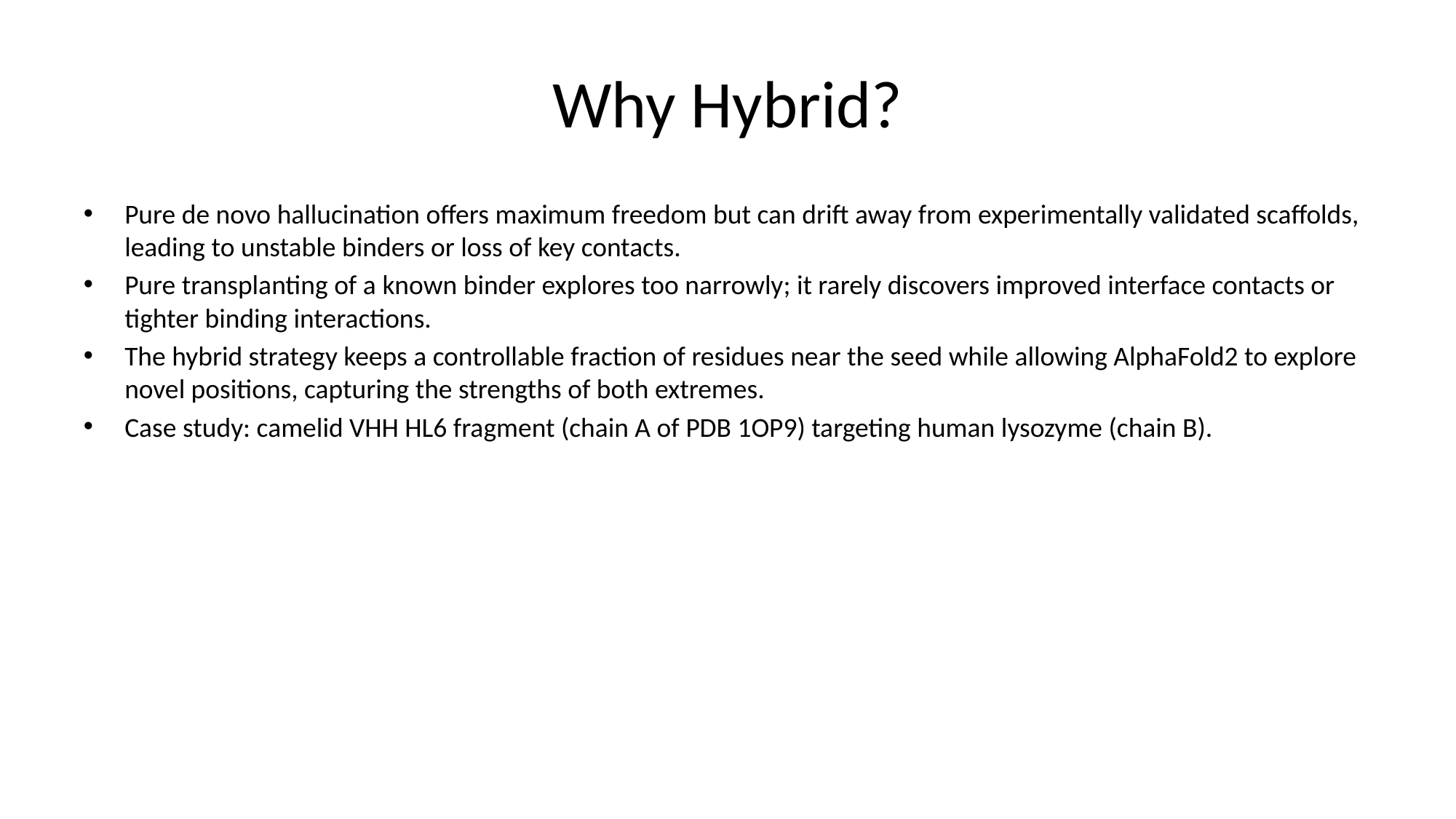

# Why Hybrid?
Pure de novo hallucination offers maximum freedom but can drift away from experimentally validated scaffolds, leading to unstable binders or loss of key contacts.
Pure transplanting of a known binder explores too narrowly; it rarely discovers improved interface contacts or tighter binding interactions.
The hybrid strategy keeps a controllable fraction of residues near the seed while allowing AlphaFold2 to explore novel positions, capturing the strengths of both extremes.
Case study: camelid VHH HL6 fragment (chain A of PDB 1OP9) targeting human lysozyme (chain B).